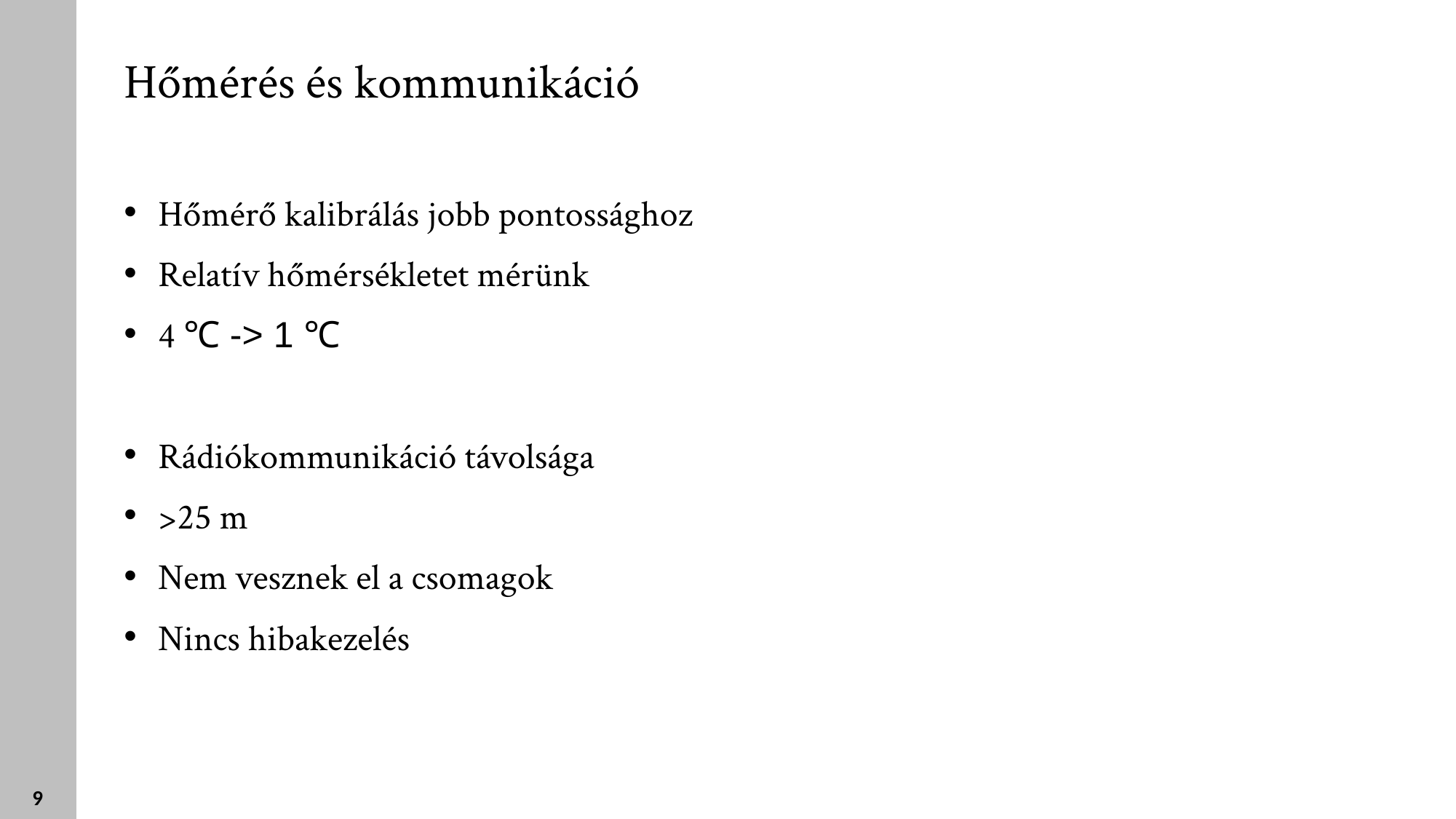

Hőmérés és kommunikáció
Hőmérő kalibrálás jobb pontossághoz
Relatív hőmérsékletet mérünk
4 ℃ -> 1 ℃

Rádiókommunikáció távolsága
>25 m
Nem vesznek el a csomagok
Nincs hibakezelés

9